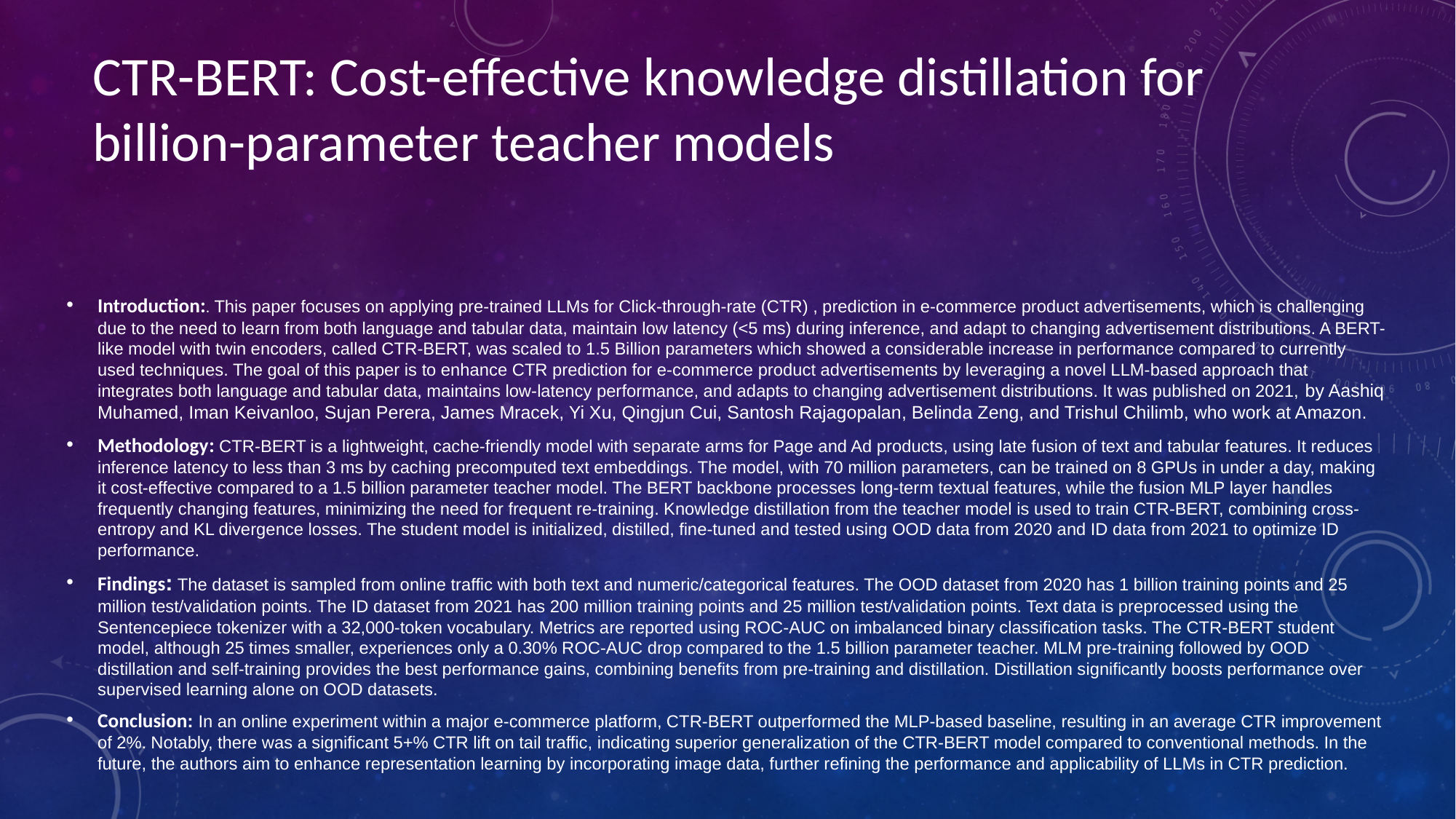

# CTR-BERT: Cost-effective knowledge distillation for billion-parameter teacher models
Introduction:. This paper focuses on applying pre-trained LLMs for Click-through-rate (CTR) , prediction in e-commerce product advertisements, which is challenging due to the need to learn from both language and tabular data, maintain low latency (<5 ms) during inference, and adapt to changing advertisement distributions. A BERT-like model with twin encoders, called CTR-BERT, was scaled to 1.5 Billion parameters which showed a considerable increase in performance compared to currently used techniques. The goal of this paper is to enhance CTR prediction for e-commerce product advertisements by leveraging a novel LLM-based approach that integrates both language and tabular data, maintains low-latency performance, and adapts to changing advertisement distributions. It was published on 2021, by Aashiq Muhamed, Iman Keivanloo, Sujan Perera, James Mracek, Yi Xu, Qingjun Cui, Santosh Rajagopalan, Belinda Zeng, and Trishul Chilimb, who work at Amazon.
Methodology: CTR-BERT is a lightweight, cache-friendly model with separate arms for Page and Ad products, using late fusion of text and tabular features. It reduces inference latency to less than 3 ms by caching precomputed text embeddings. The model, with 70 million parameters, can be trained on 8 GPUs in under a day, making it cost-effective compared to a 1.5 billion parameter teacher model. The BERT backbone processes long-term textual features, while the fusion MLP layer handles frequently changing features, minimizing the need for frequent re-training. Knowledge distillation from the teacher model is used to train CTR-BERT, combining cross-entropy and KL divergence losses. The student model is initialized, distilled, fine-tuned and tested using OOD data from 2020 and ID data from 2021 to optimize ID performance.
Findings: The dataset is sampled from online traffic with both text and numeric/categorical features. The OOD dataset from 2020 has 1 billion training points and 25 million test/validation points. The ID dataset from 2021 has 200 million training points and 25 million test/validation points. Text data is preprocessed using the Sentencepiece tokenizer with a 32,000-token vocabulary. Metrics are reported using ROC-AUC on imbalanced binary classification tasks. The CTR-BERT student model, although 25 times smaller, experiences only a 0.30% ROC-AUC drop compared to the 1.5 billion parameter teacher. MLM pre-training followed by OOD distillation and self-training provides the best performance gains, combining benefits from pre-training and distillation. Distillation significantly boosts performance over supervised learning alone on OOD datasets.
Conclusion: In an online experiment within a major e-commerce platform, CTR-BERT outperformed the MLP-based baseline, resulting in an average CTR improvement of 2%. Notably, there was a significant 5+% CTR lift on tail traffic, indicating superior generalization of the CTR-BERT model compared to conventional methods. In the future, the authors aim to enhance representation learning by incorporating image data, further refining the performance and applicability of LLMs in CTR prediction.